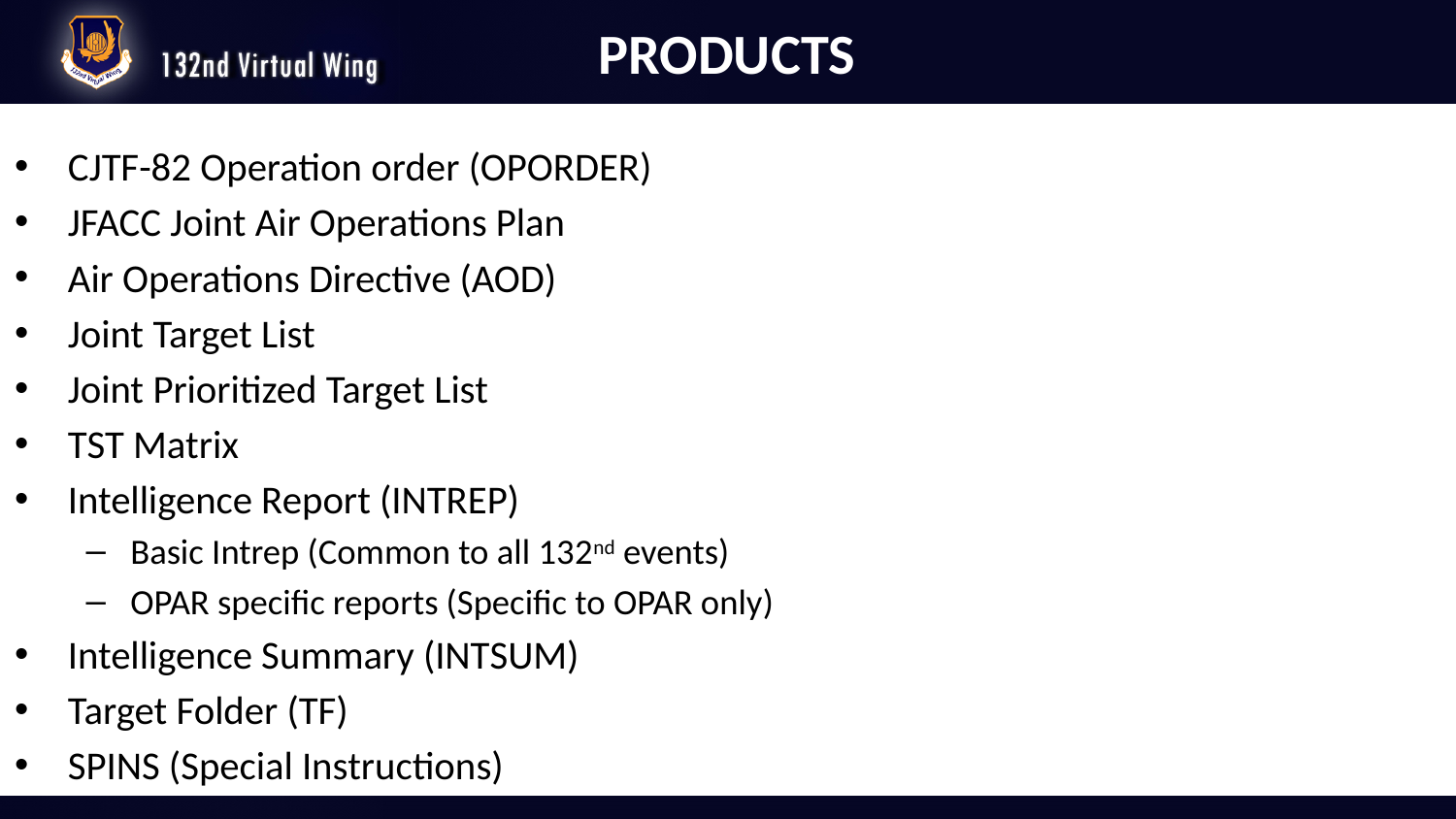

# PRODUCTS
CJTF-82 Operation order (OPORDER)
JFACC Joint Air Operations Plan
Air Operations Directive (AOD)
Joint Target List
Joint Prioritized Target List
TST Matrix
Intelligence Report (INTREP)
Basic Intrep (Common to all 132nd events)
OPAR specific reports (Specific to OPAR only)
Intelligence Summary (INTSUM)
Target Folder (TF)
SPINS (Special Instructions)